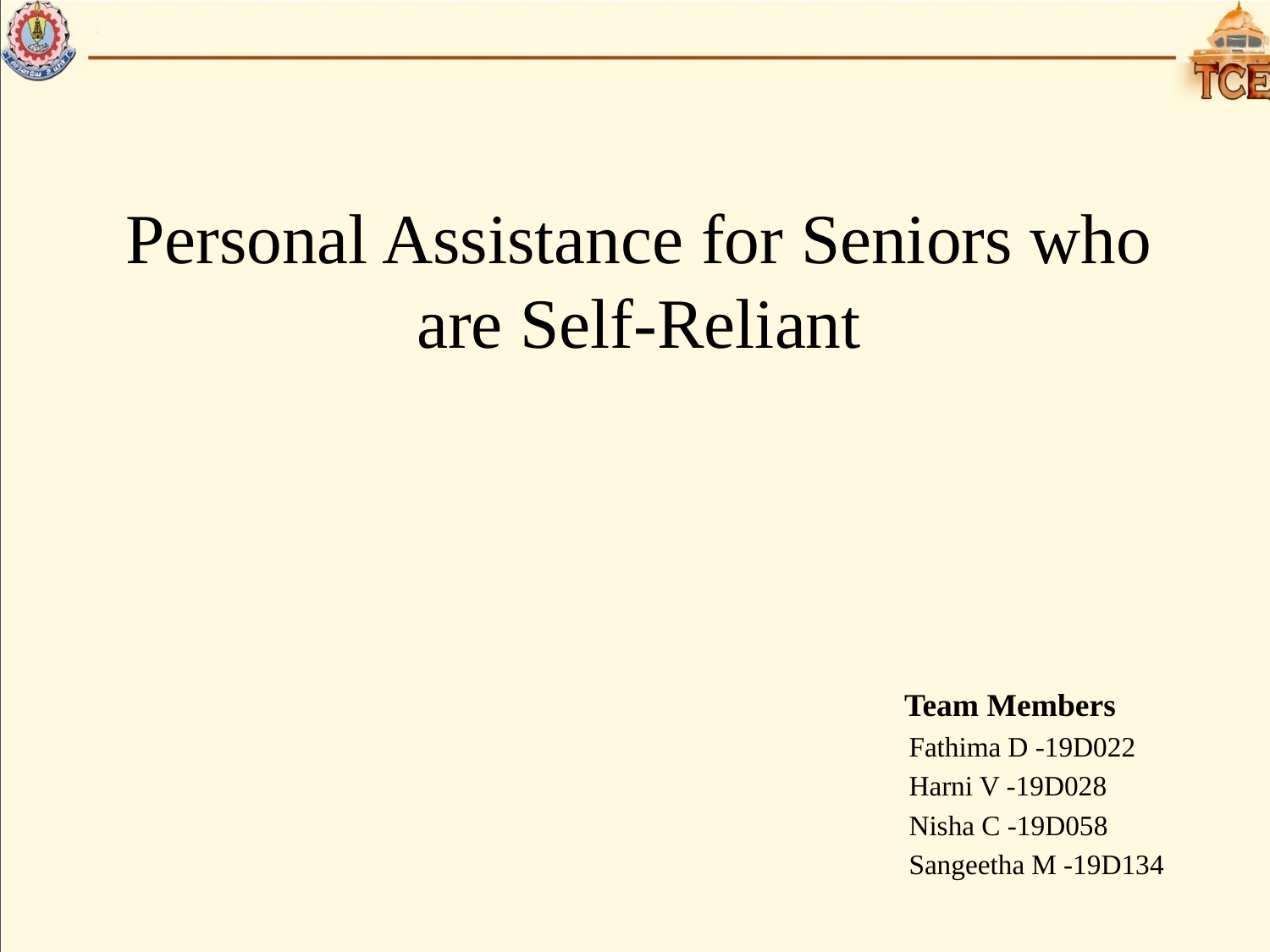

# Personal Assistance for Seniors who are Self-Reliant
         Team Members
           Fathima D -19D022
           Harni V -19D028
           Nisha C -19D058
           Sangeetha M -19D134